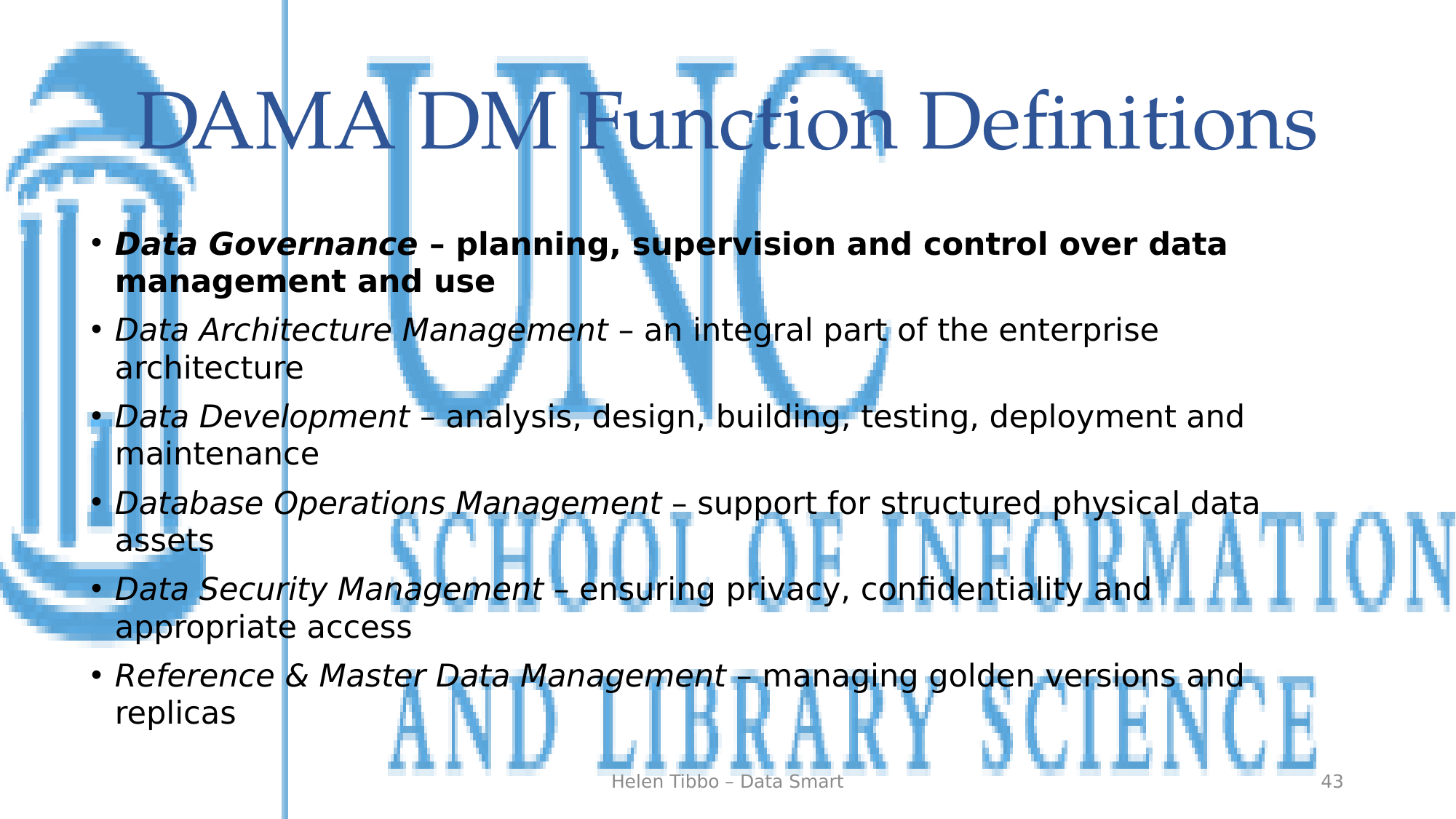

# DAMA DM Function Definitions
Data Governance – planning, supervision and control over data management and use
Data Architecture Management – an integral part of the enterprise architecture
Data Development – analysis, design, building, testing, deployment and maintenance
Database Operations Management – support for structured physical data assets
Data Security Management – ensuring privacy, confidentiality and appropriate access
Reference & Master Data Management – managing golden versions and replicas

Helen Tibbo – Data Smart
43